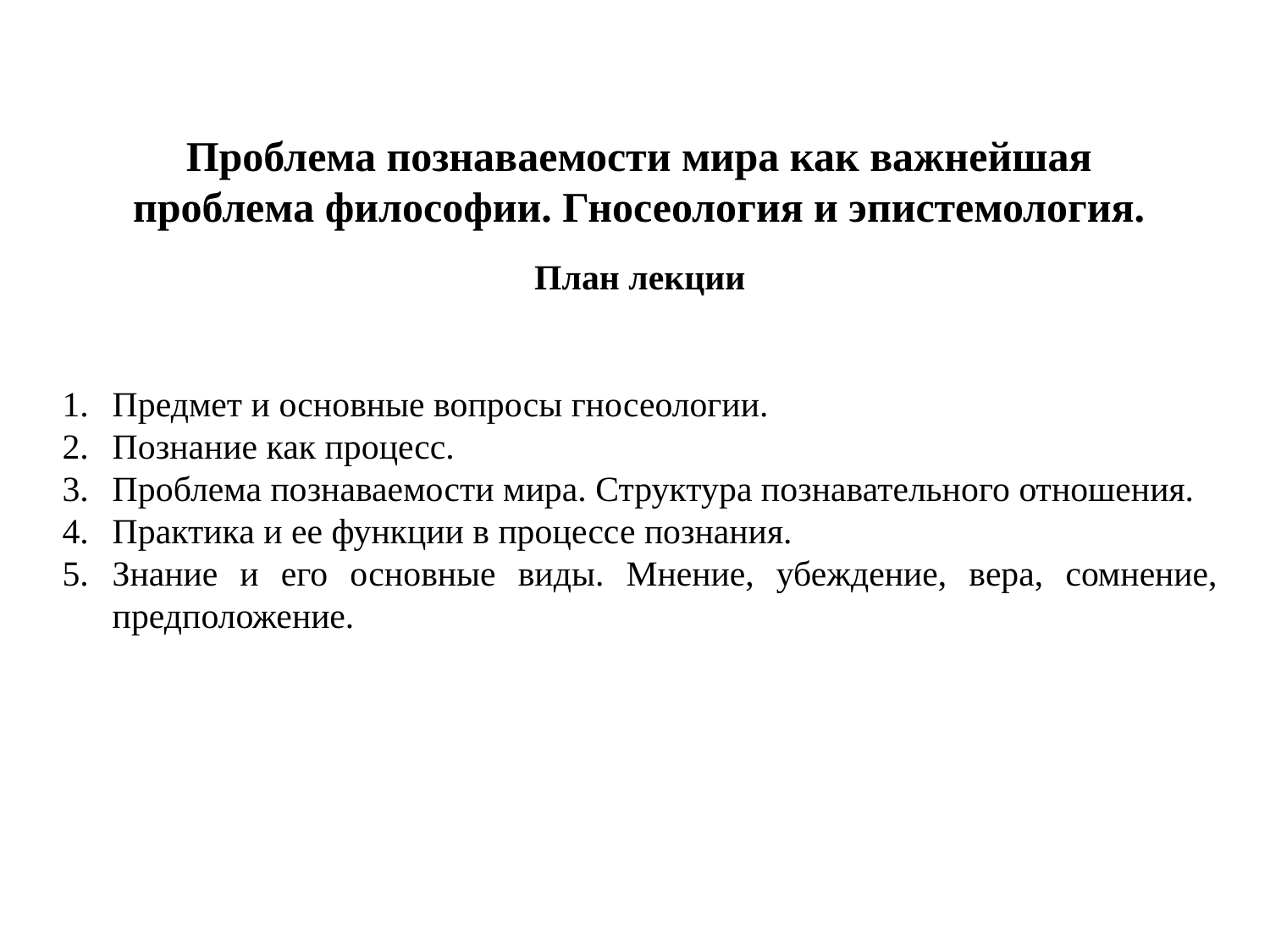

# Проблема познаваемости мира как важнейшая проблема философии. Гносеология и эпистемология.
План лекции

Предмет и основные вопросы гносеологии.
Познание как процесс.
Проблема познаваемости мира. Структура познавательного отношения.
Практика и ее функции в процессе познания.
Знание и его основные виды. Мнение, убеждение, вера, сомнение, предположение.